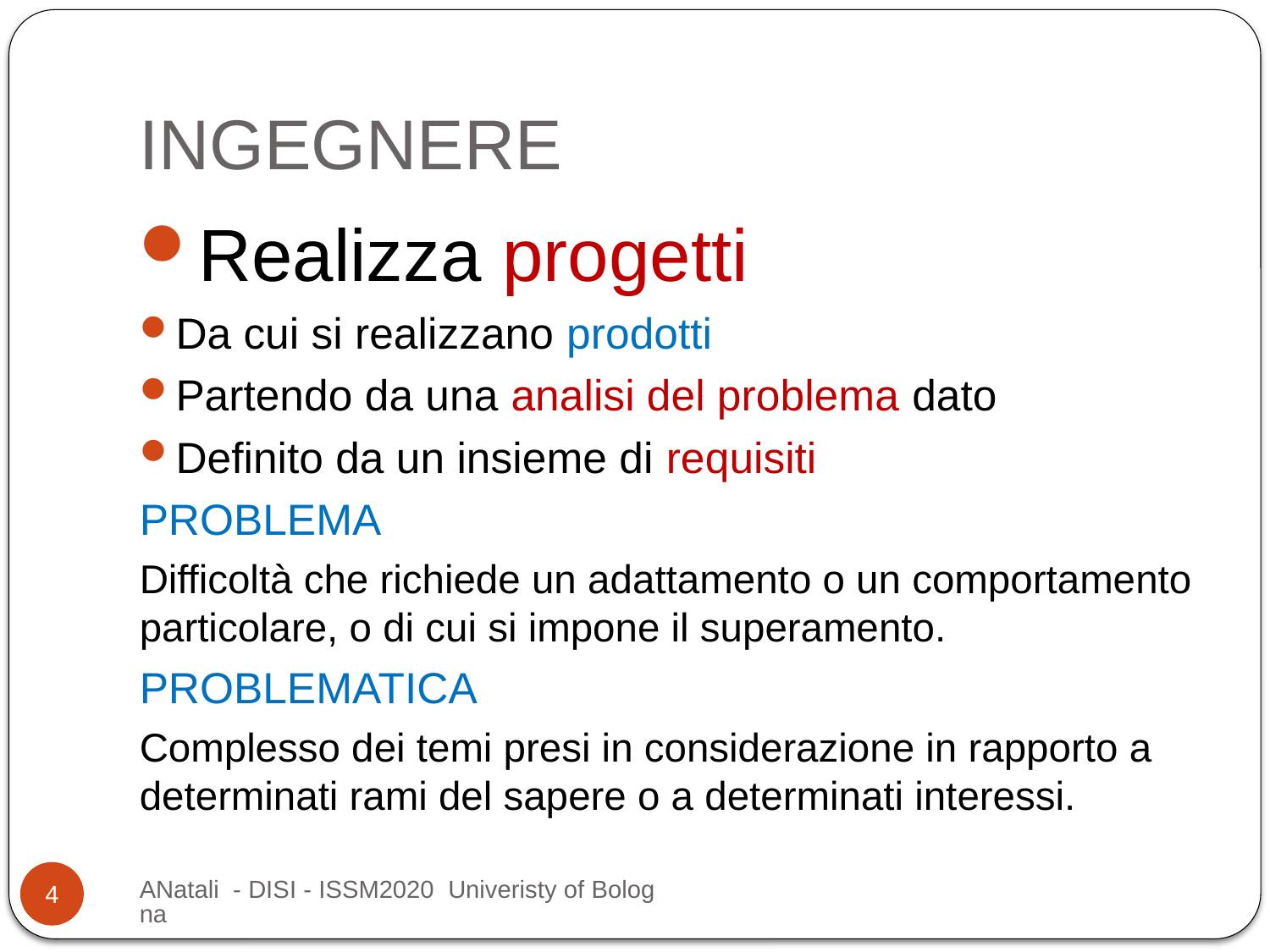

# INGEGNERE
Realizza progetti
Da cui si realizzano prodotti
Partendo da una analisi del problema dato
Definito da un insieme di requisiti
PROBLEMA
Difficoltà che richiede un adattamento o un comportamento particolare, o di cui si impone il superamento.
PROBLEMATICA
Complesso dei temi presi in considerazione in rapporto a determinati rami del sapere o a determinati interessi.
ANatali  - DISI - ISSM2020  Univeristy of Bologna
4